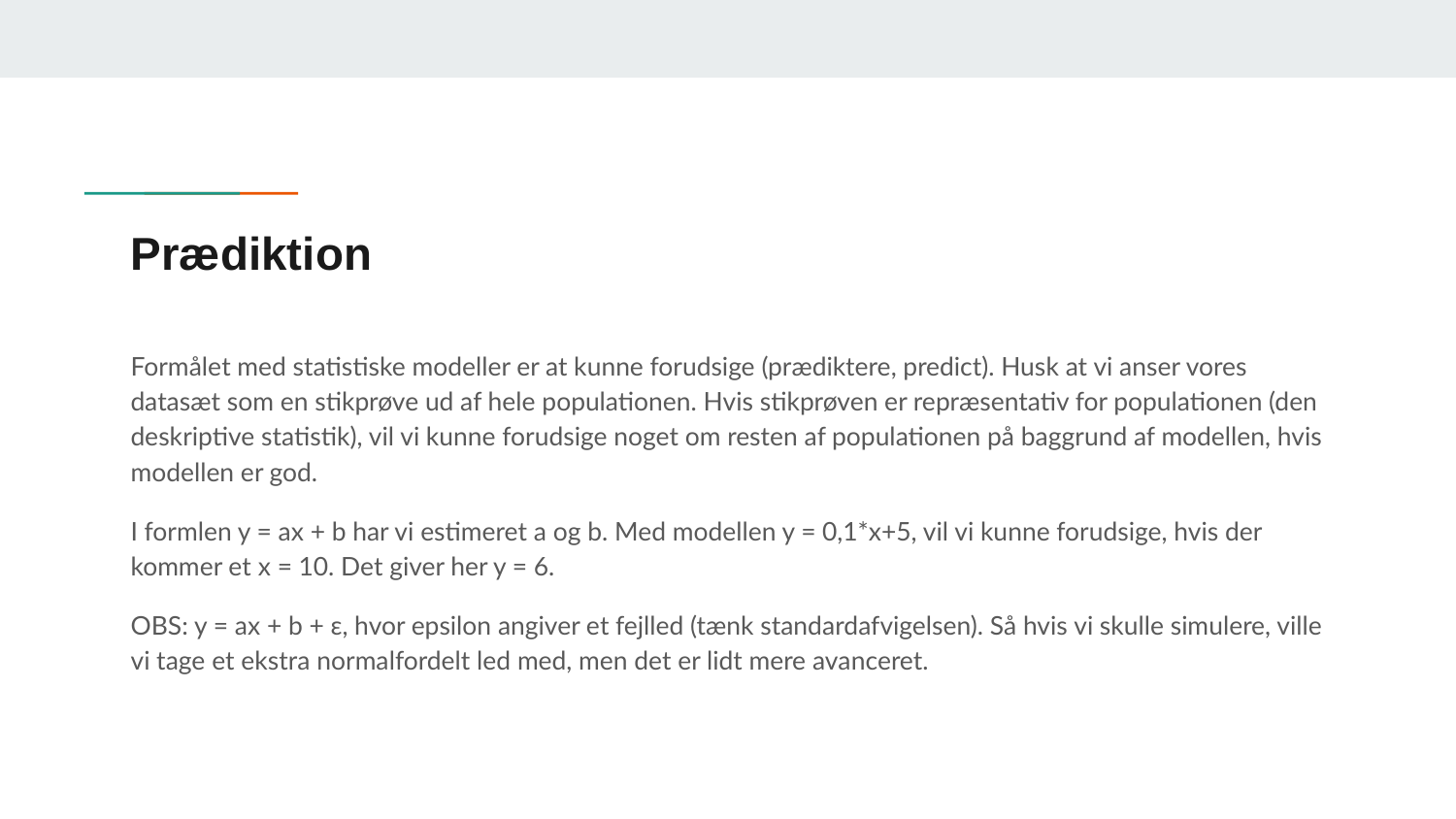

# Prædiktion
Formålet med statistiske modeller er at kunne forudsige (prædiktere, predict). Husk at vi anser vores datasæt som en stikprøve ud af hele populationen. Hvis stikprøven er repræsentativ for populationen (den deskriptive statistik), vil vi kunne forudsige noget om resten af populationen på baggrund af modellen, hvis modellen er god.
I formlen y = ax + b har vi estimeret a og b. Med modellen y = 0,1*x+5, vil vi kunne forudsige, hvis der kommer et x = 10. Det giver her y = 6.
OBS: y = ax + b + ε, hvor epsilon angiver et fejlled (tænk standardafvigelsen). Så hvis vi skulle simulere, ville vi tage et ekstra normalfordelt led med, men det er lidt mere avanceret.